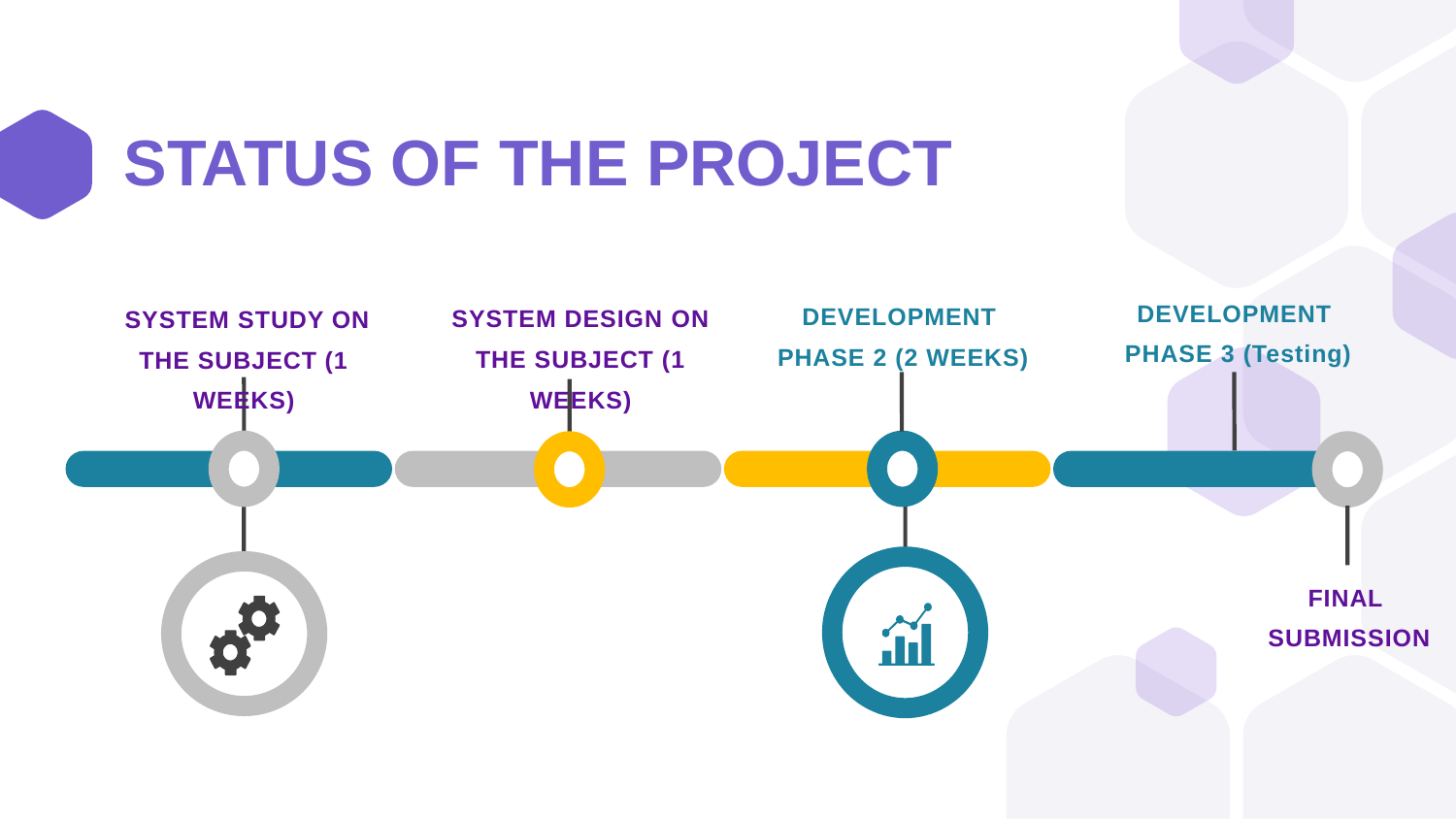

STATUS OF THE PROJECT
DEVELOPMENT
 PHASE 3 (Testing)
DEVELOPMENT
PHASE 2 (2 WEEKS)
SYSTEM DESIGN ON THE SUBJECT (1 WEEKS)
 SYSTEM STUDY ON THE SUBJECT (1 WEEKS)

FINAL
SUBMISSION